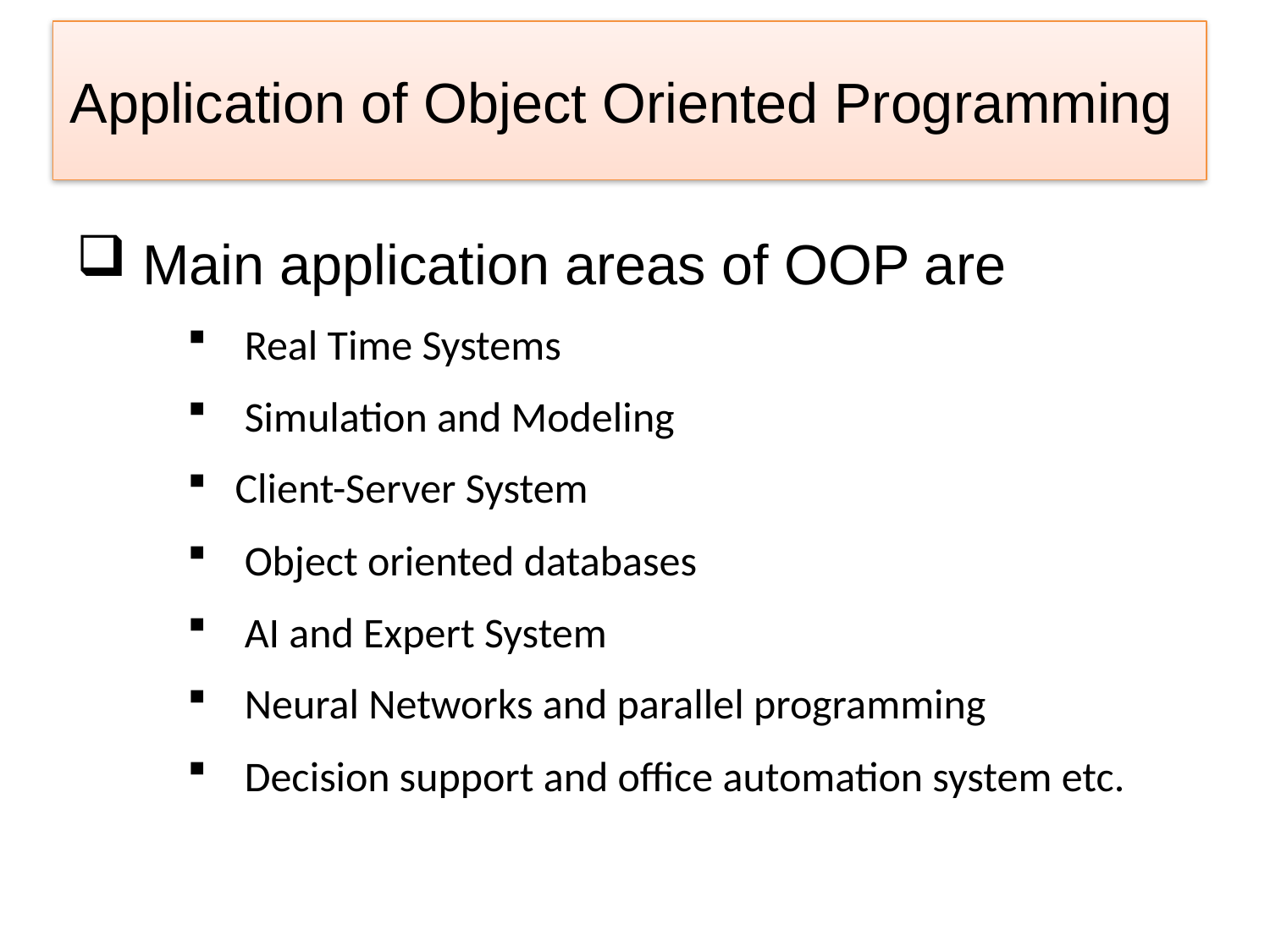

Application of Object Oriented Programming
 Main application areas of OOP are
 Real Time Systems
 Simulation and Modeling
Client-Server System
 Object oriented databases
 AI and Expert System
 Neural Networks and parallel programming
 Decision support and office automation system etc.